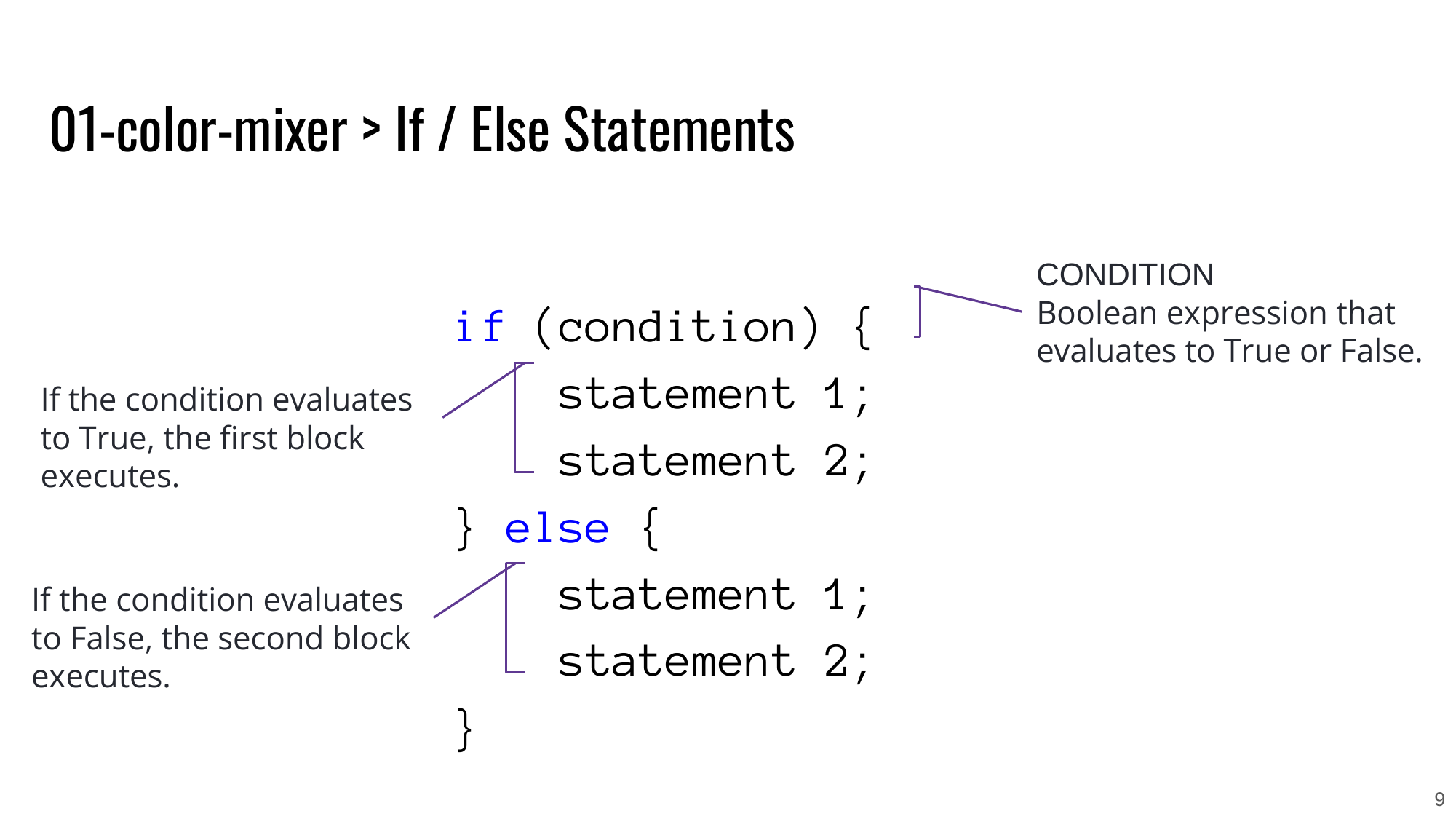

# 01-color-mixer > If / Else Statements
CONDITION
Boolean expression that evaluates to True or False.

If the condition evaluates to True, the first block executes.

if (condition) {
    statement 1;
    statement 2;
} else {
    statement 1;
    statement 2;
}
If the condition evaluates to False, the second block executes.

9